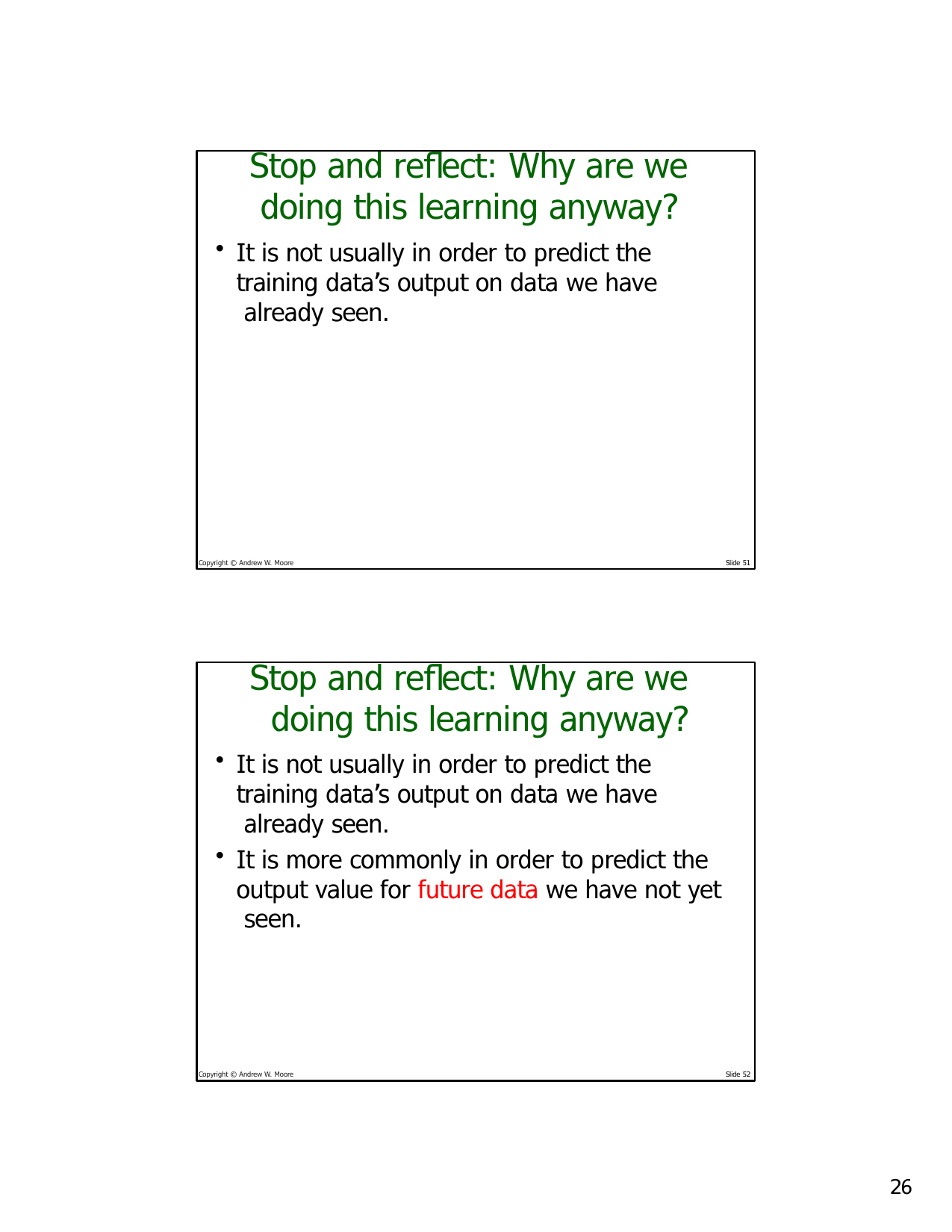

# Stop and reflect: Why are we  doing this learning anyway?

It is not usually in order to predict the  training data’s output on data we have  already seen.
Copyright © Andrew W. Moore
Slide 51
Stop and reflect: Why are we  doing this learning anyway?
It is not usually in order to predict the  training data’s output on data we have  already seen.
It is more commonly in order to predict the  output value for future data we have not yet  seen.

Copyright © Andrew W. Moore
Slide 52
26